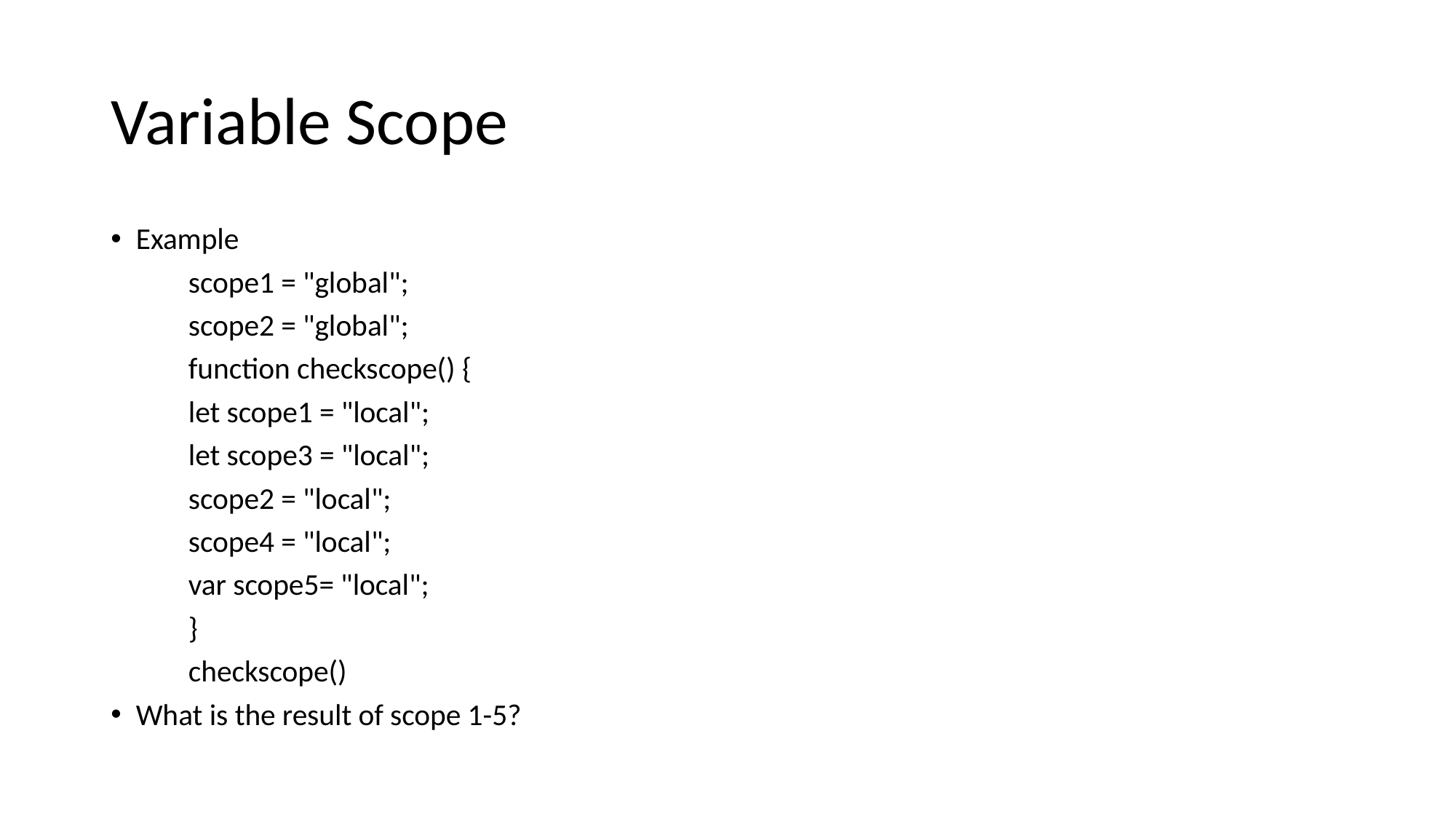

# Variable Scope
Example
	scope1 = "global";
	scope2 = "global";
	function checkscope() {
		let scope1 = "local";
		let scope3 = "local";
		scope2 = "local";
		scope4 = "local";
		var scope5= "local";
	}
	checkscope()
What is the result of scope 1-5?